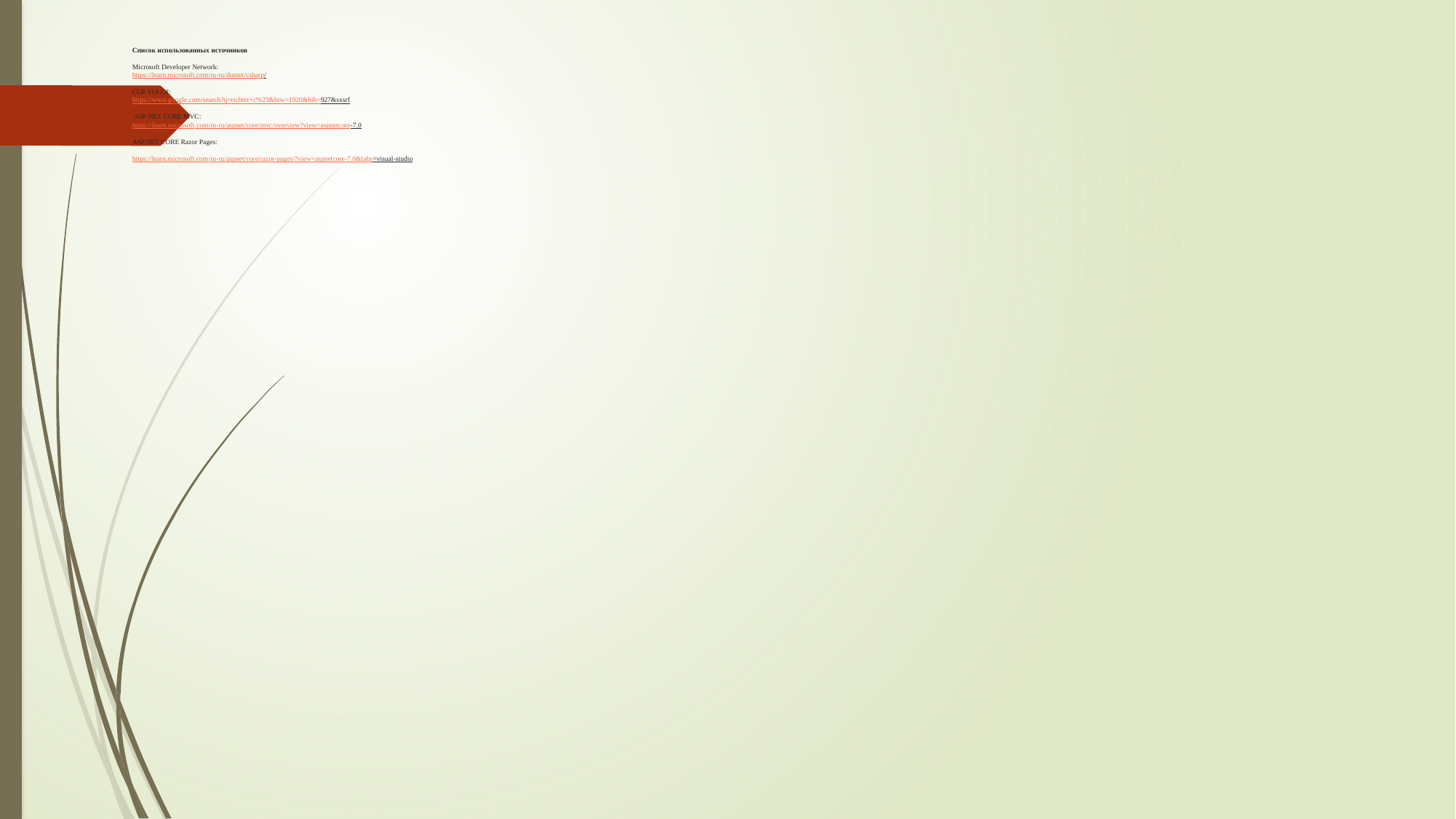

# Список использованных источников   Microsoft Developer Network: https://learn.microsoft.com/ru-ru/dotnet/csharp/   CLR VIA C#: https://www.google.com/search?q=richter+c%23&biw=1920&bih=927&sxsrf   ASP.NET CORE MVC: https://learn.microsoft.com/ru-ru/aspnet/core/mvc/overview?view=aspnetcore-7.0   ASP.NET CORE Razor Pages:   https://learn.microsoft.com/ru-ru/aspnet/core/razor-pages/?view=aspnetcore-7.0&tabs=visual-studio